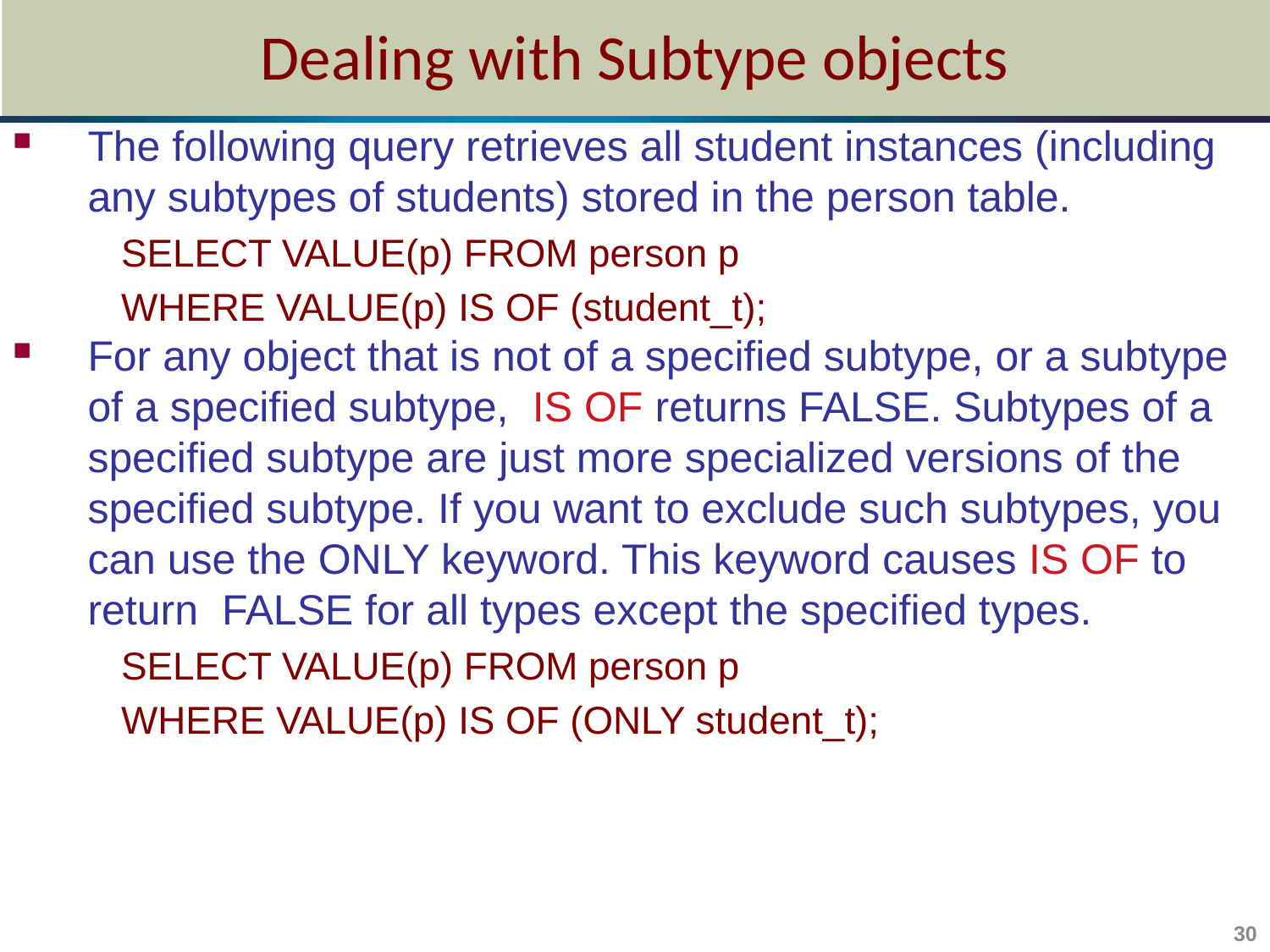

# Dealing with Subtype objects
The following query retrieves all student instances (including any subtypes of students) stored in the person table.
SELECT VALUE(p) FROM person p
WHERE VALUE(p) IS OF (student_t);
For any object that is not of a specified subtype, or a subtype of a specified subtype,  IS OF returns FALSE. Subtypes of a specified subtype are just more specialized versions of the specified subtype. If you want to exclude such subtypes, you can use the ONLY keyword. This keyword causes IS OF to return  FALSE for all types except the specified types.
SELECT VALUE(p) FROM person p
WHERE VALUE(p) IS OF (ONLY student_t);

30